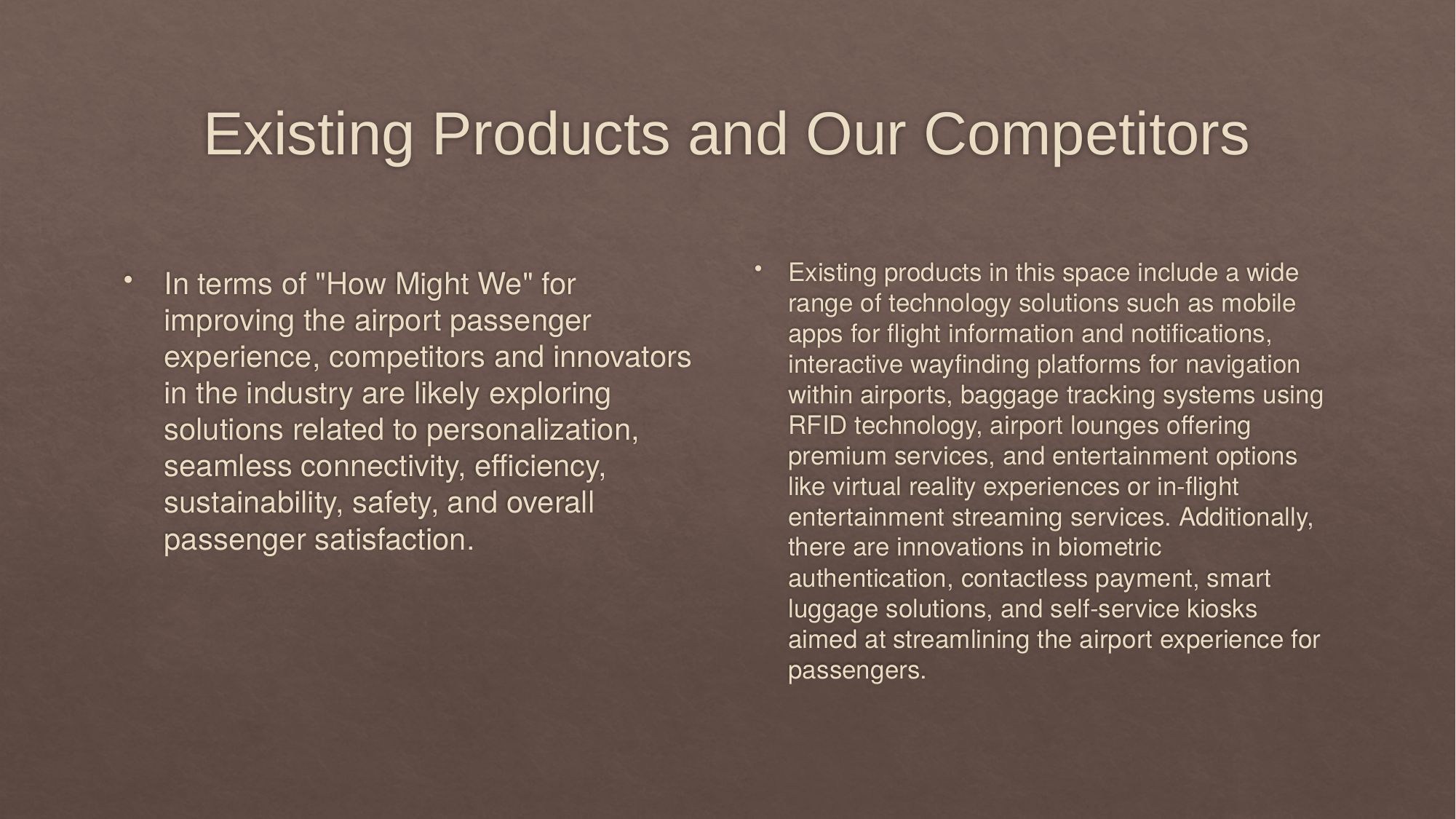

# Existing Products and Our Competitors

In terms of "How Might We" for improving the airport passenger experience, competitors and innovators in the industry are likely exploring solutions related to personalization, seamless connectivity, efficiency, sustainability, safety, and overall passenger satisfaction.

Existing products in this space include a wide range of technology solutions such as mobile apps for flight information and notifications, interactive wayfinding platforms for navigation within airports, baggage tracking systems using RFID technology, airport lounges offering premium services, and entertainment options like virtual reality experiences or in-flight entertainment streaming services. Additionally, there are innovations in biometric authentication, contactless payment, smart luggage solutions, and self-service kiosks aimed at streamlining the airport experience for passengers.